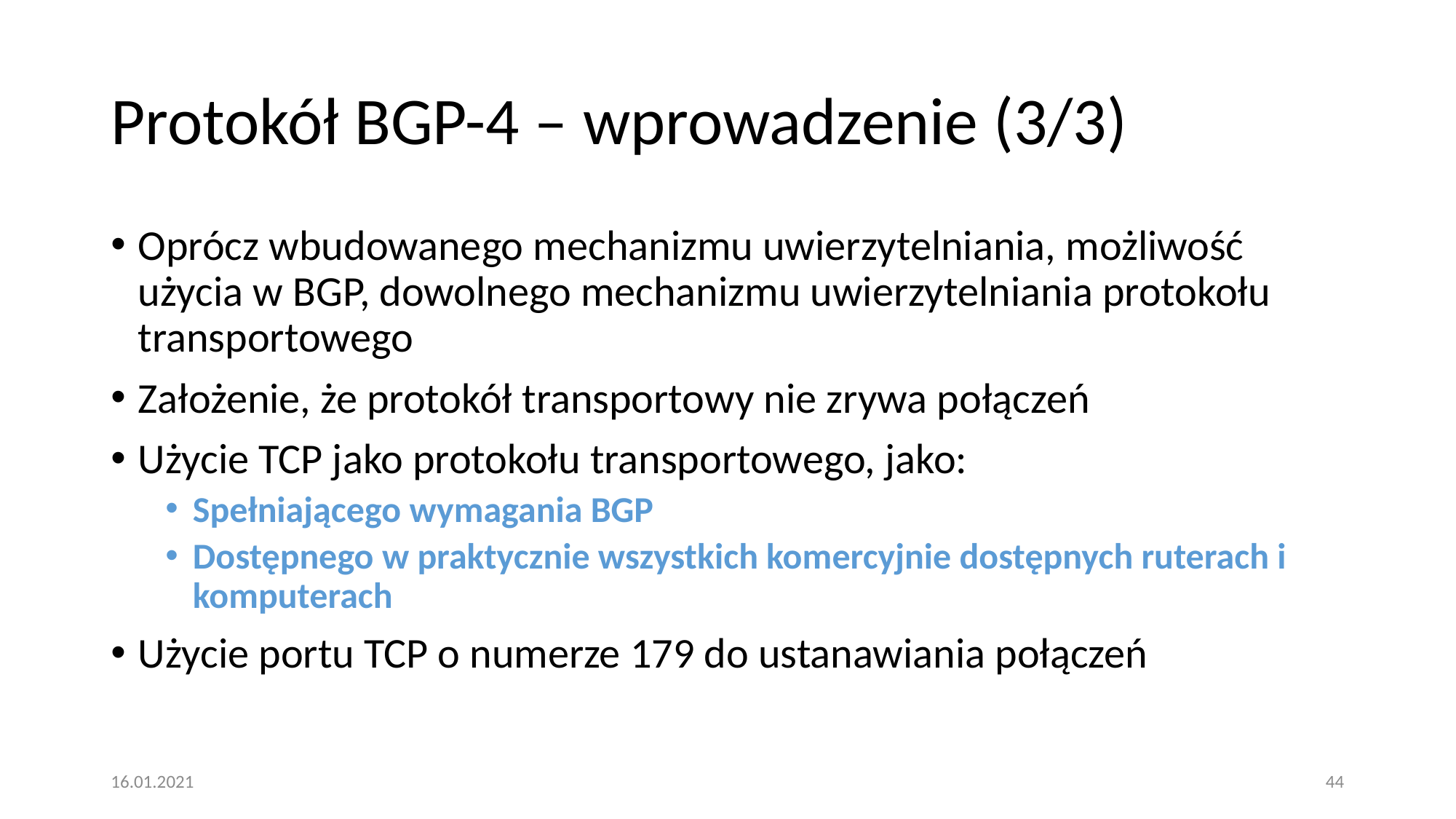

# Protokół BGP-4 – wprowadzenie (3/3)‏
Oprócz wbudowanego mechanizmu uwierzytelniania, możliwość użycia w BGP, dowolnego mechanizmu uwierzytelniania protokołu transportowego
Założenie, że protokół transportowy nie zrywa połączeń
Użycie TCP jako protokołu transportowego, jako:
Spełniającego wymagania BGP
Dostępnego w praktycznie wszystkich komercyjnie dostępnych ruterach i komputerach
Użycie portu TCP o numerze 179 do ustanawiania połączeń
16.01.2021
44